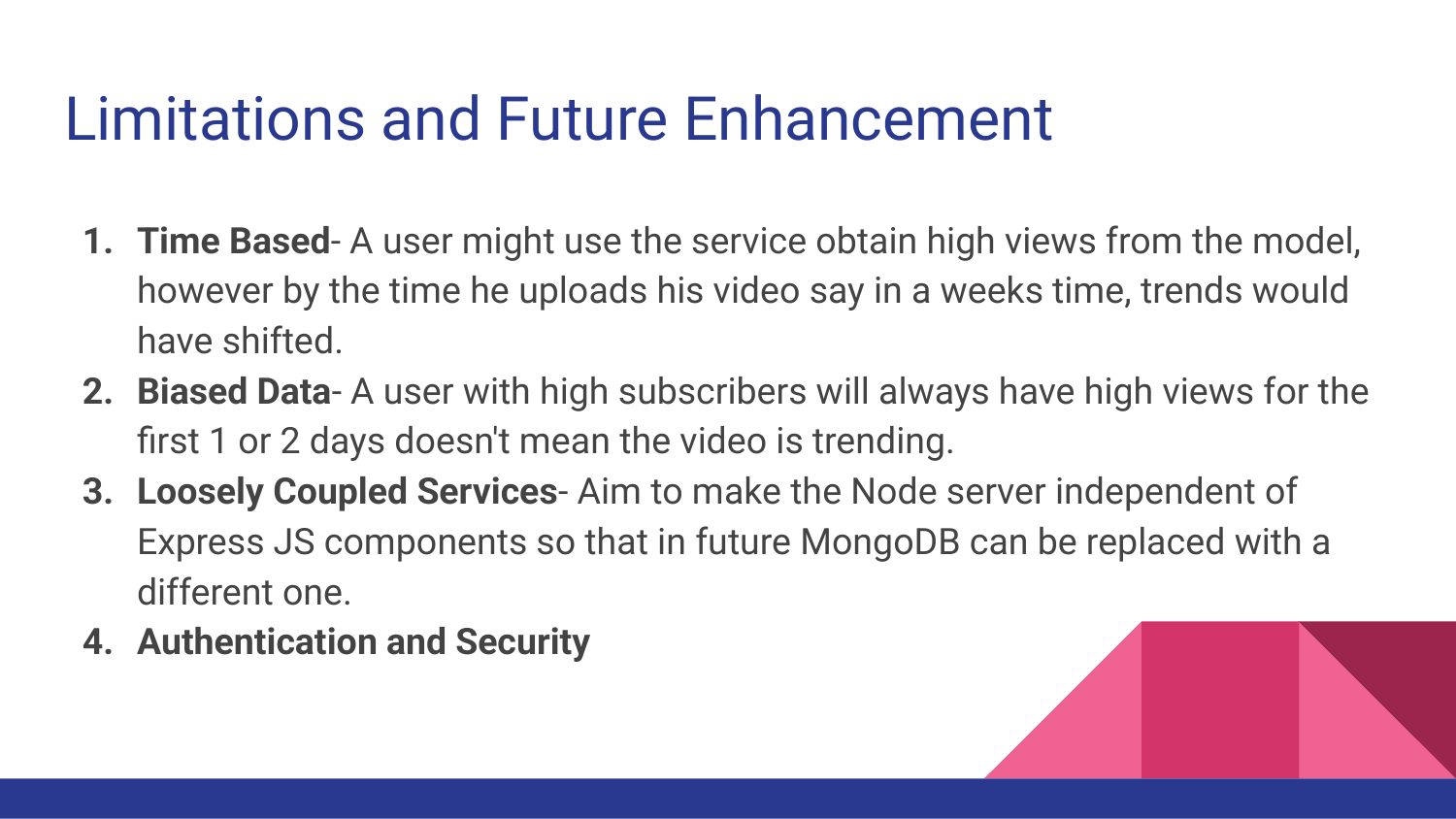

# Limitations and Future Enhancement
Time Based- A user might use the service obtain high views from the model, however by the time he uploads his video say in a weeks time, trends would have shifted.
Biased Data- A user with high subscribers will always have high views for the first 1 or 2 days doesn't mean the video is trending.
Loosely Coupled Services- Aim to make the Node server independent of Express JS components so that in future MongoDB can be replaced with a different one.
Authentication and Security